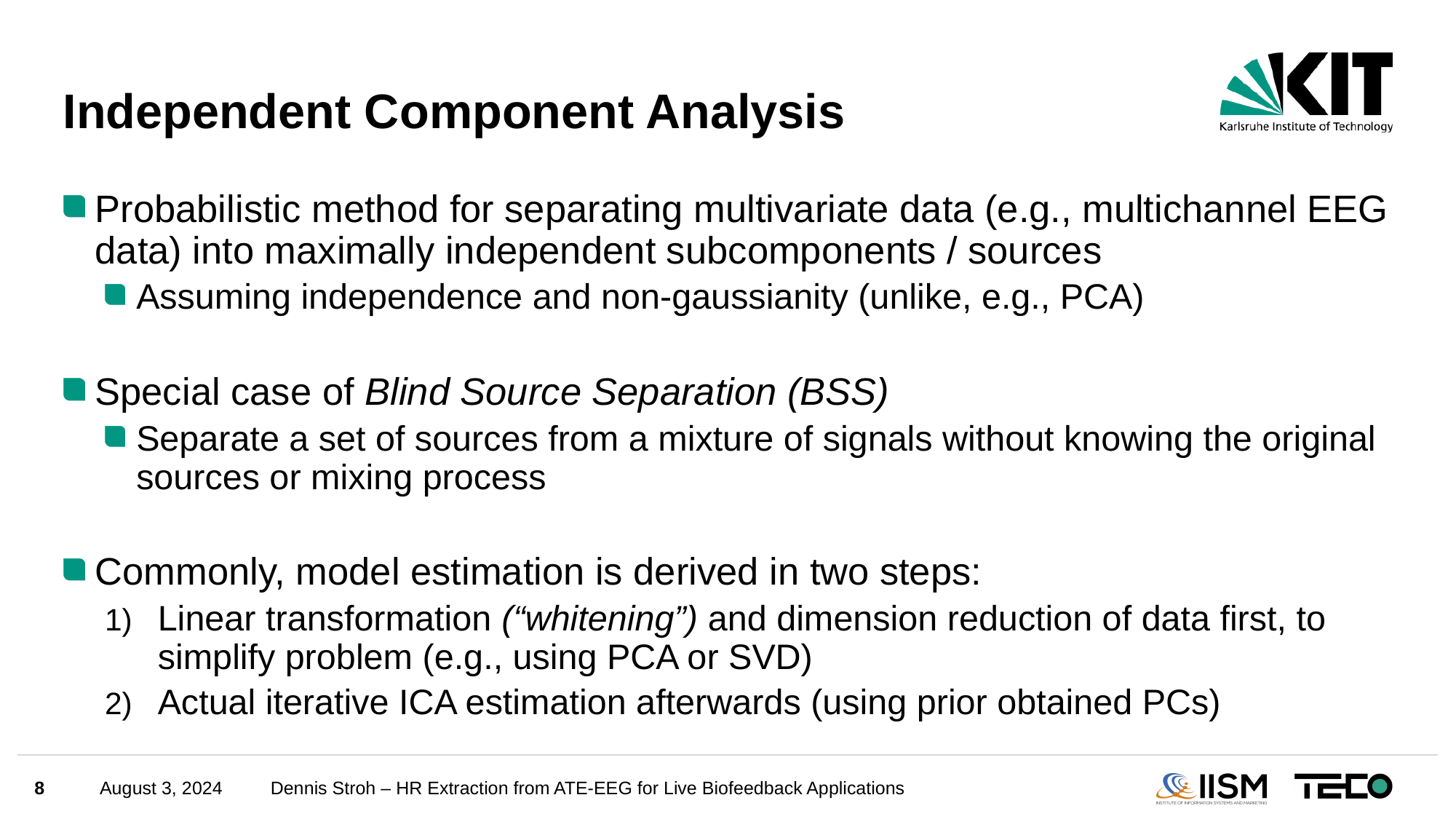

# Independent Component Analysis
Probabilistic method for separating multivariate data (e.g., multichannel EEG data) into maximally independent subcomponents / sources
Assuming independence and non-gaussianity (unlike, e.g., PCA)

Special case of Blind Source Separation (BSS)
Separate a set of sources from a mixture of signals without knowing the original sources or mixing process

Commonly, model estimation is derived in two steps:
Linear transformation (“whitening”) and dimension reduction of data first, to simplify problem (e.g., using PCA or SVD)
Actual iterative ICA estimation afterwards (using prior obtained PCs)

8
August 3, 2024